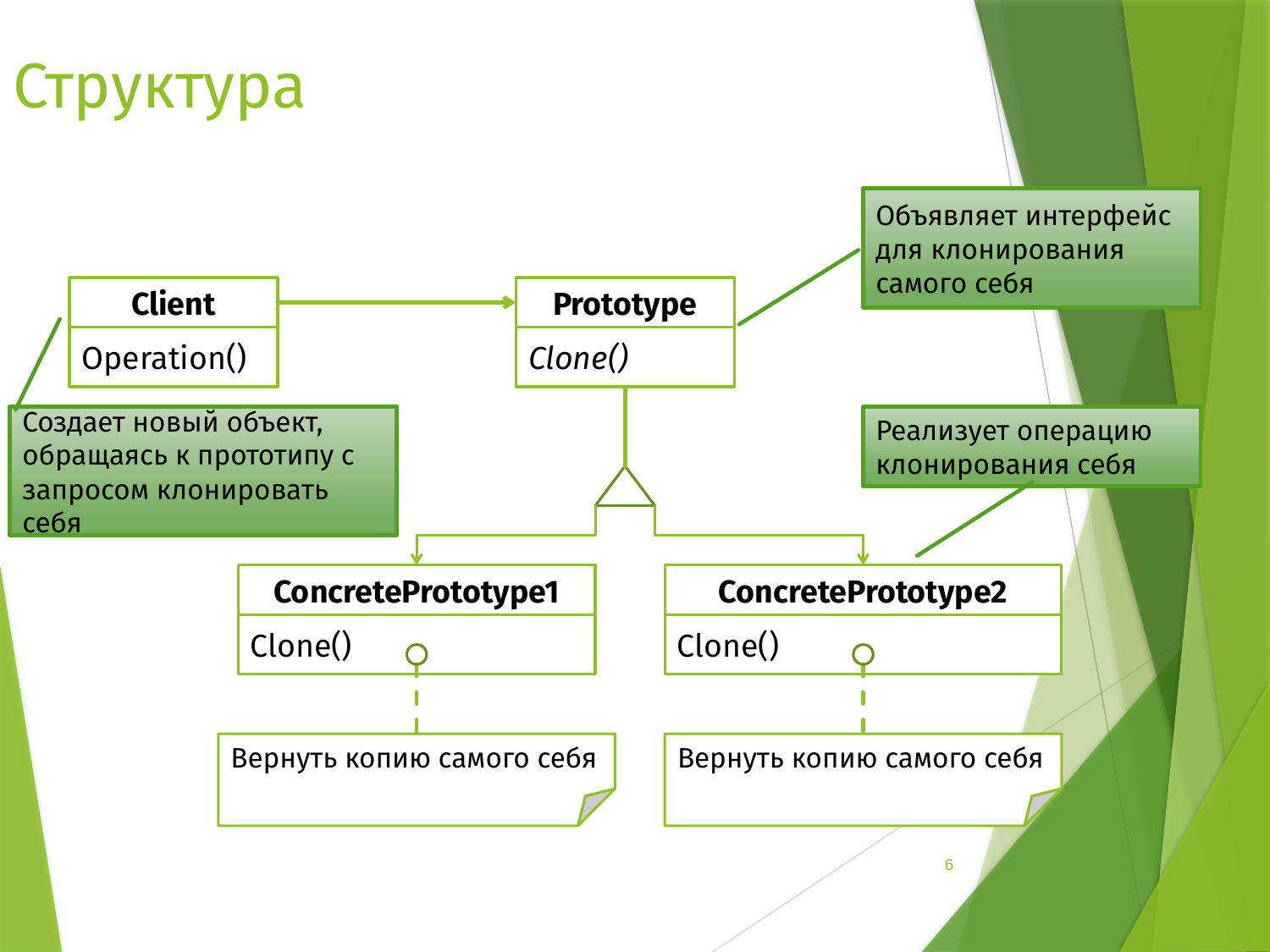

Структура
Объявляет интерфейс для клонирования самого себя
Client
Prototype
Operation()
Clone()
Создает новый объект, обращаясь к прототипу с запросом клонировать себя
Реализует операцию клонирования себя

ConcretePrototype1
Clone()
ConcretePrototype2
Clone()

Вернуть копию самого себя
Вернуть копию самого себя
6